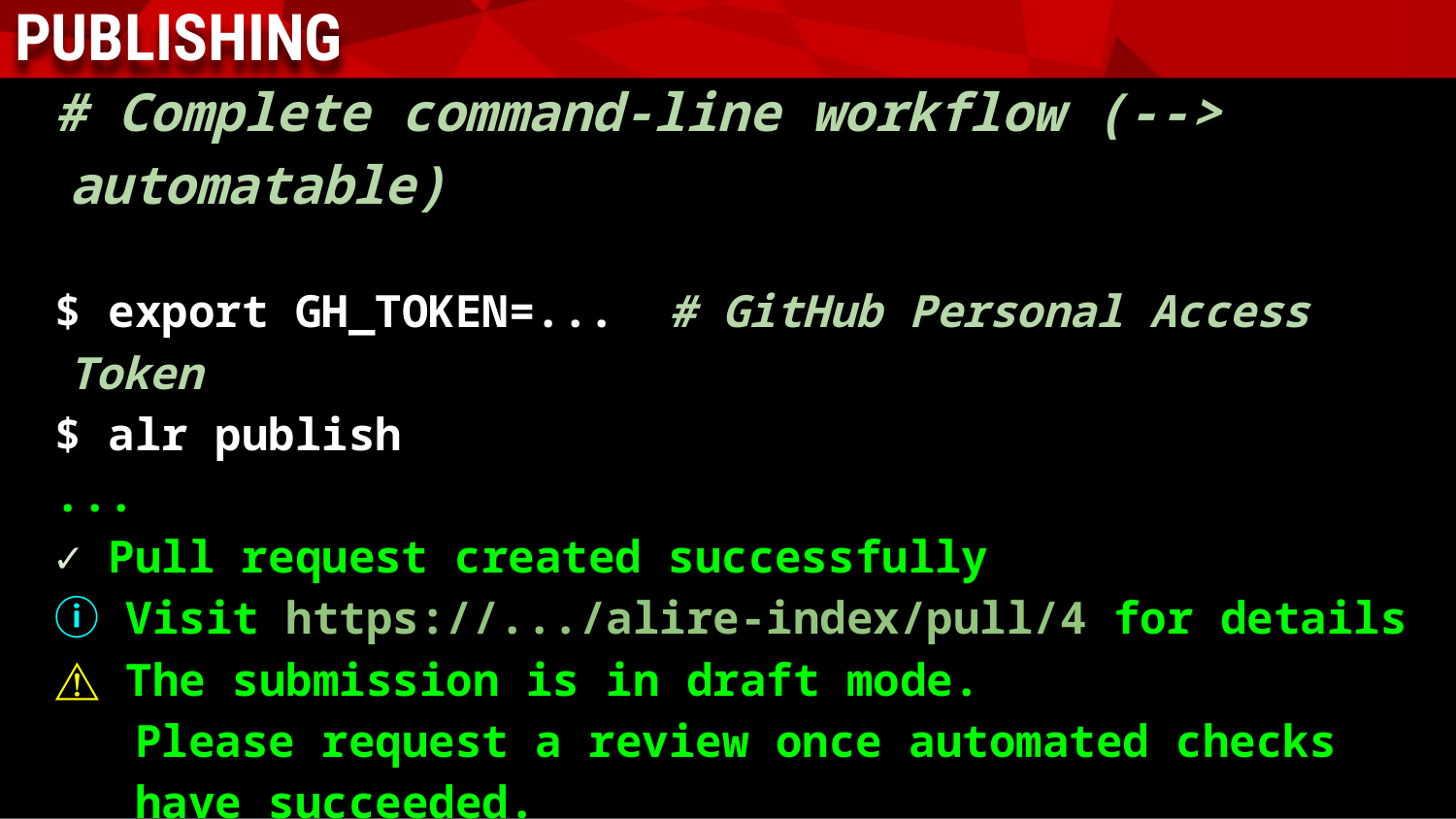

PUBLISHING
# Complete command-line workflow (--> automatable)

$ export GH_TOKEN=...  # GitHub Personal Access Token
$ alr publish
...
✓ Pull request created successfully
ⓘ Visit https://.../alire-index/pull/4 for details
⚠ The submission is in draft mode.
   Please request a review once automated checks
   have succeeded.